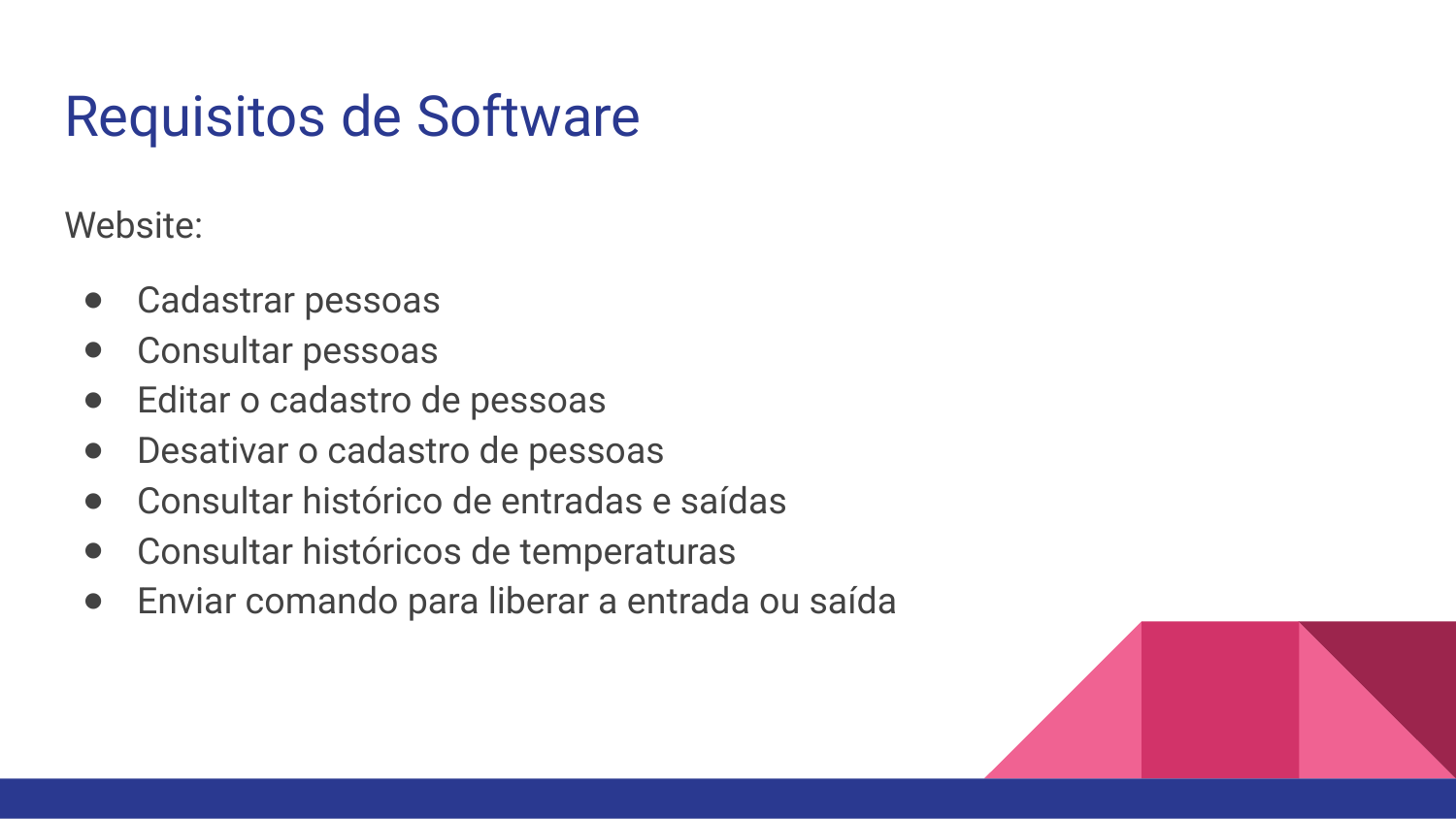

# Requisitos de Software
Website:
Cadastrar pessoas
Consultar pessoas
Editar o cadastro de pessoas
Desativar o cadastro de pessoas
Consultar histórico de entradas e saídas
Consultar históricos de temperaturas
Enviar comando para liberar a entrada ou saída